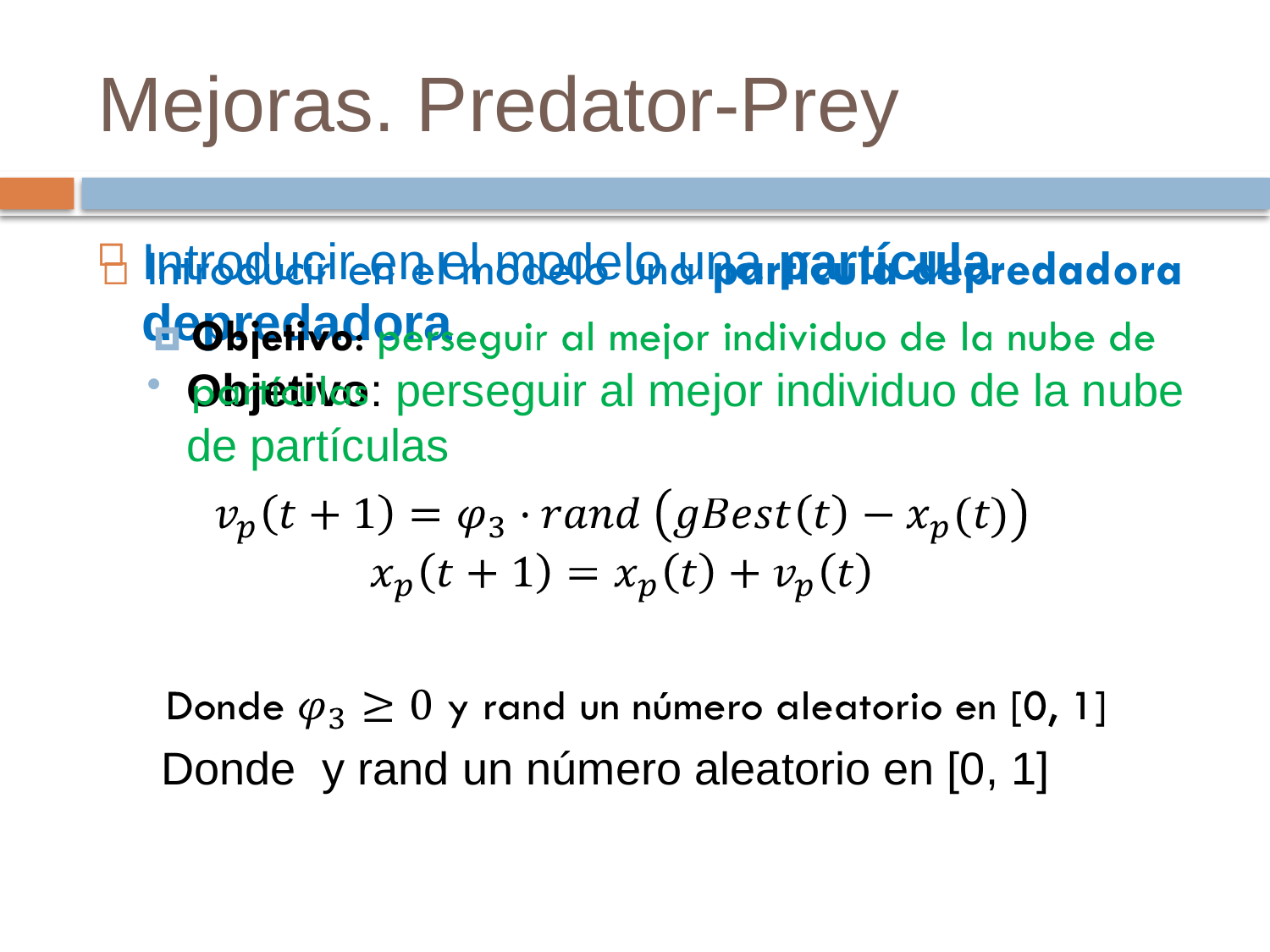

Mejoras. Predator-Prey
Introducir en el modelo una partícula depredadora
Objetivo: perseguir al mejor individuo de la nube de partículas

Donde  y rand un número aleatorio en [0, 1]